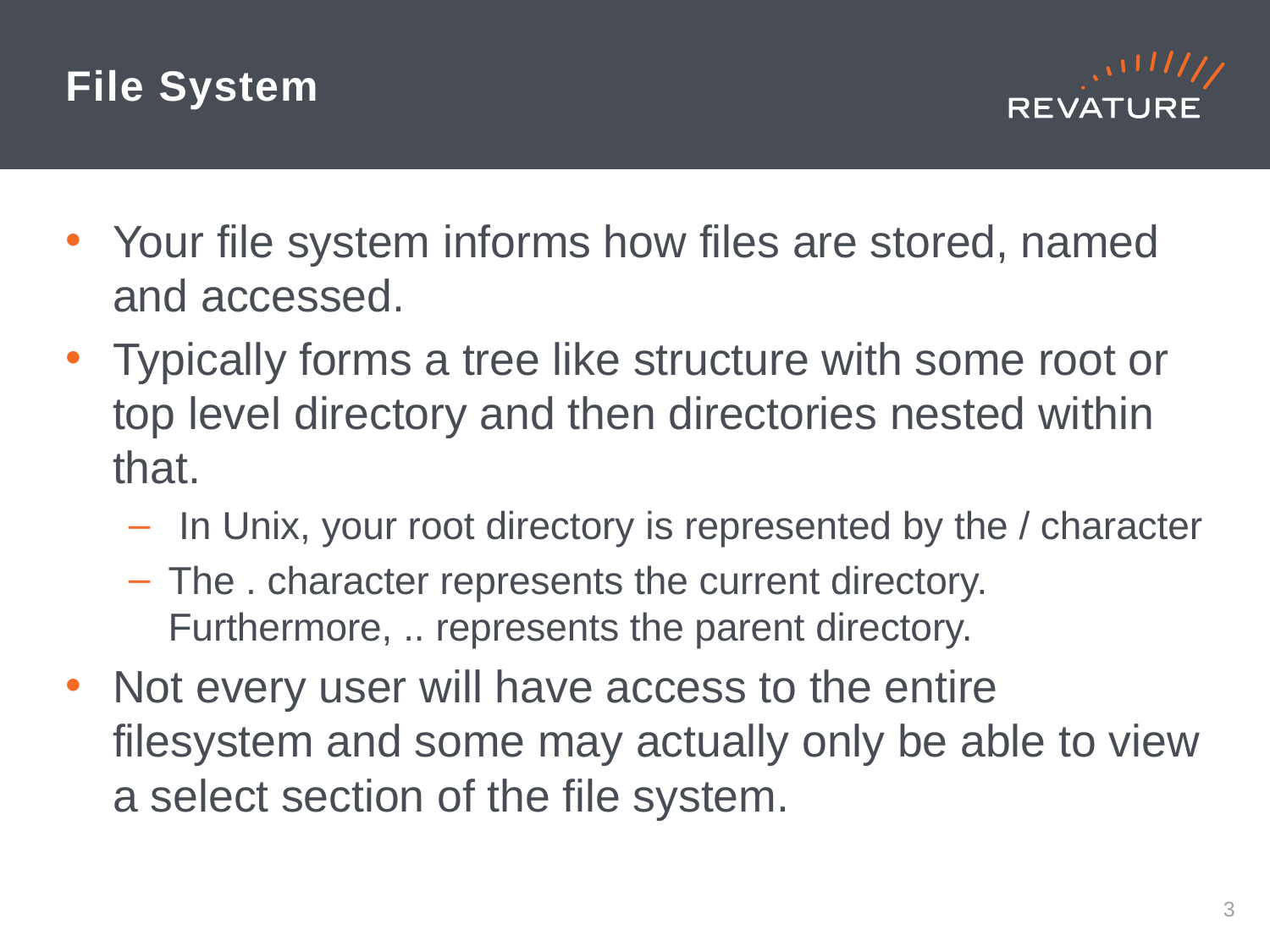

# File System
Your file system informs how files are stored, named and accessed.
Typically forms a tree like structure with some root or top level directory and then directories nested within that.
 In Unix, your root directory is represented by the / character
The . character represents the current directory. Furthermore, .. represents the parent directory.
Not every user will have access to the entire filesystem and some may actually only be able to view a select section of the file system.
3